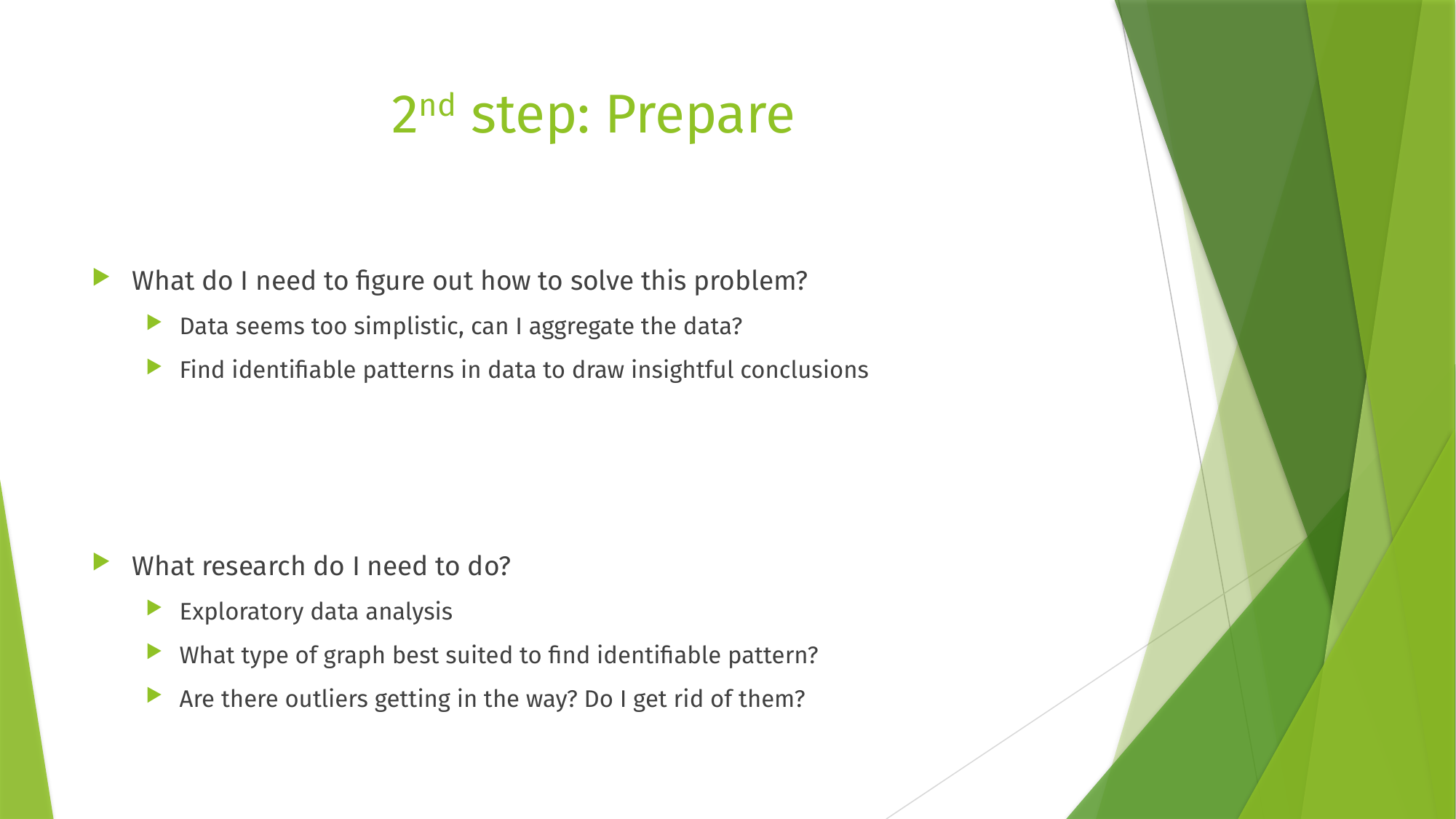

# 2nd step: Prepare
What do I need to figure out how to solve this problem?
Data seems too simplistic, can I aggregate the data?
Find identifiable patterns in data to draw insightful conclusions

What research do I need to do?
Exploratory data analysis
What type of graph best suited to find identifiable pattern?
Are there outliers getting in the way? Do I get rid of them?